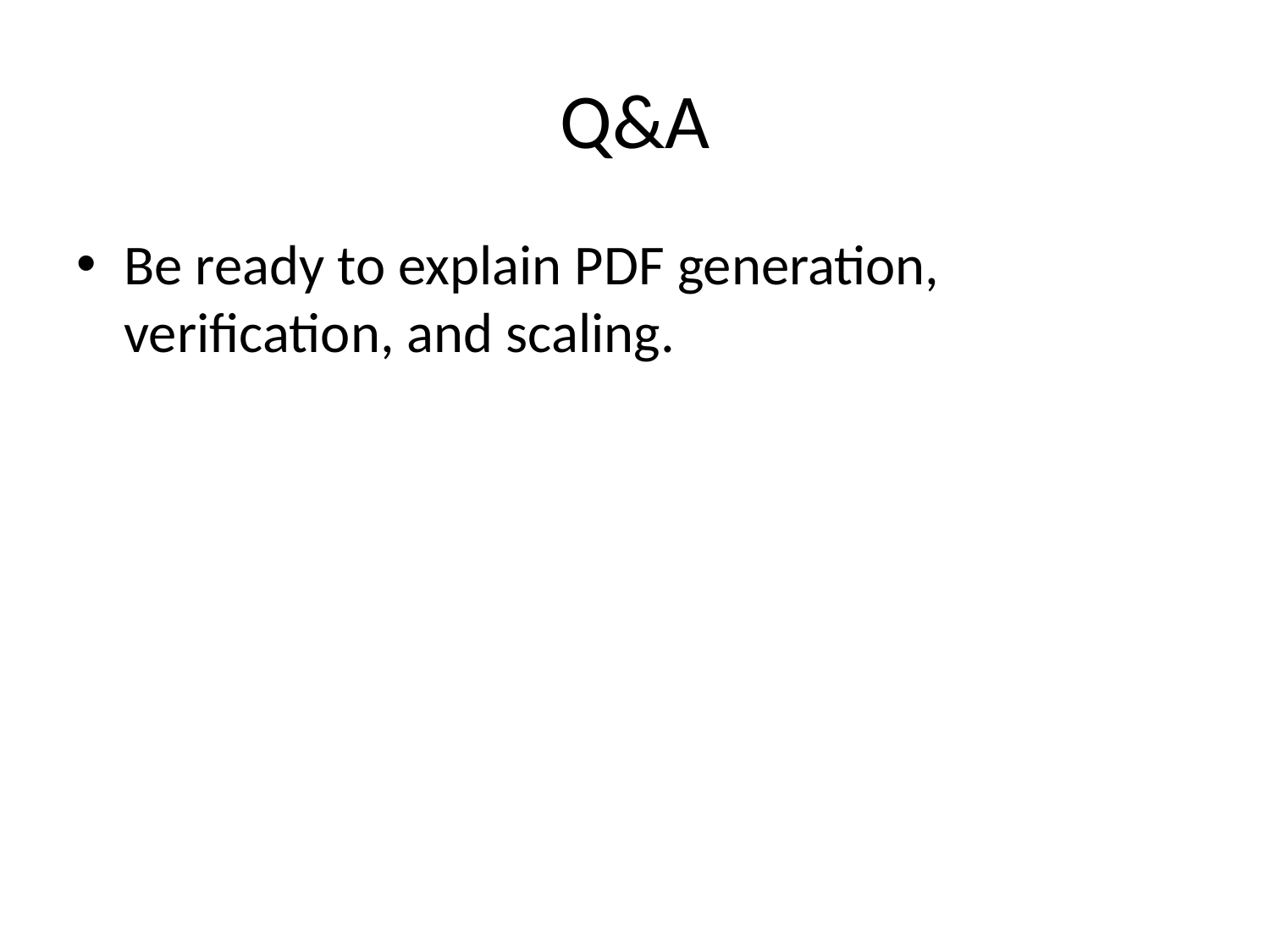

# Q&A
Be ready to explain PDF generation, verification, and scaling.